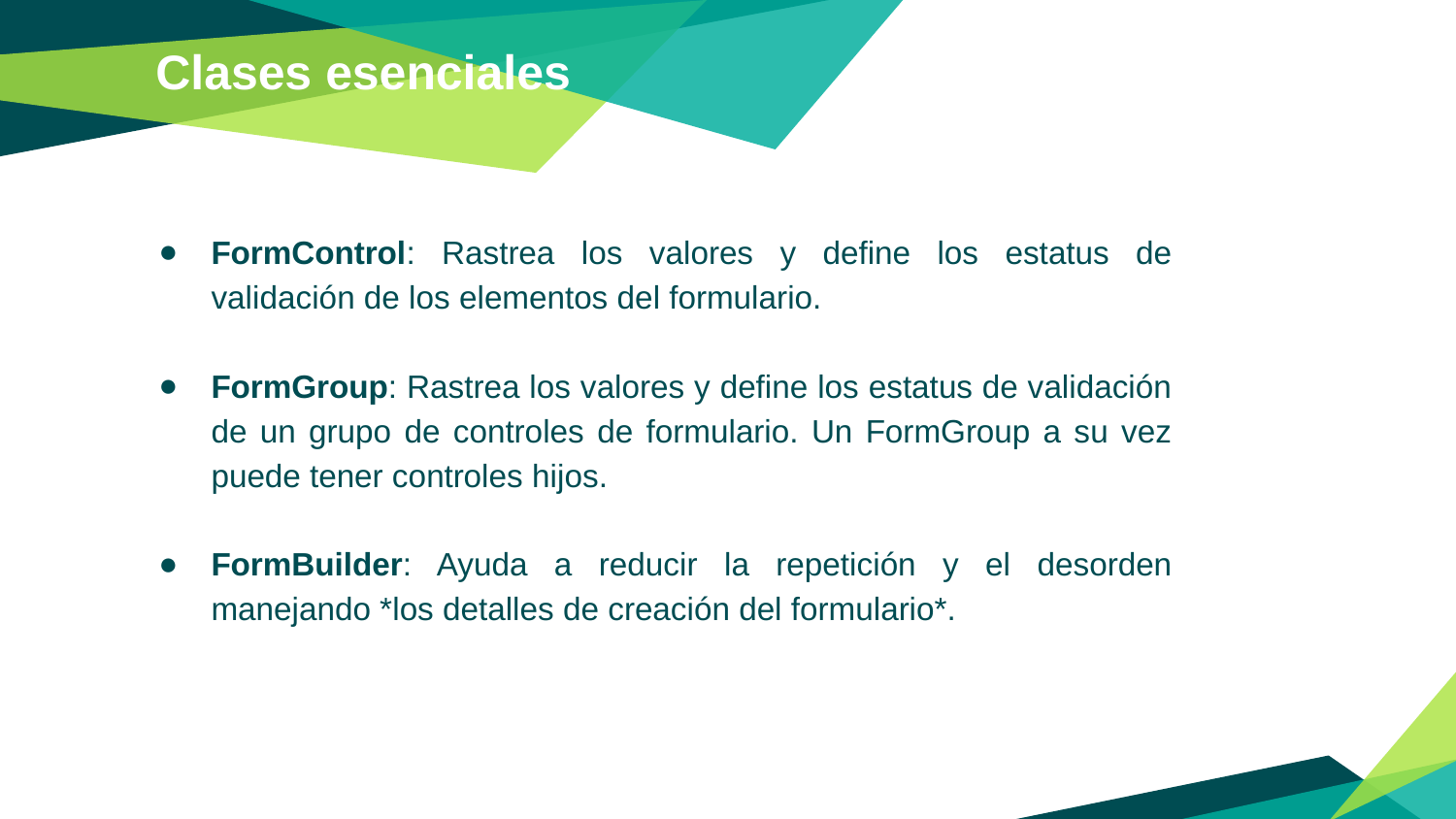

Clases esenciales
FormControl: Rastrea los valores y define los estatus de validación de los elementos del formulario.

FormGroup: Rastrea los valores y define los estatus de validación de un grupo de controles de formulario. Un FormGroup a su vez puede tener controles hijos.

FormBuilder: Ayuda a reducir la repetición y el desorden manejando *los detalles de creación del formulario*.